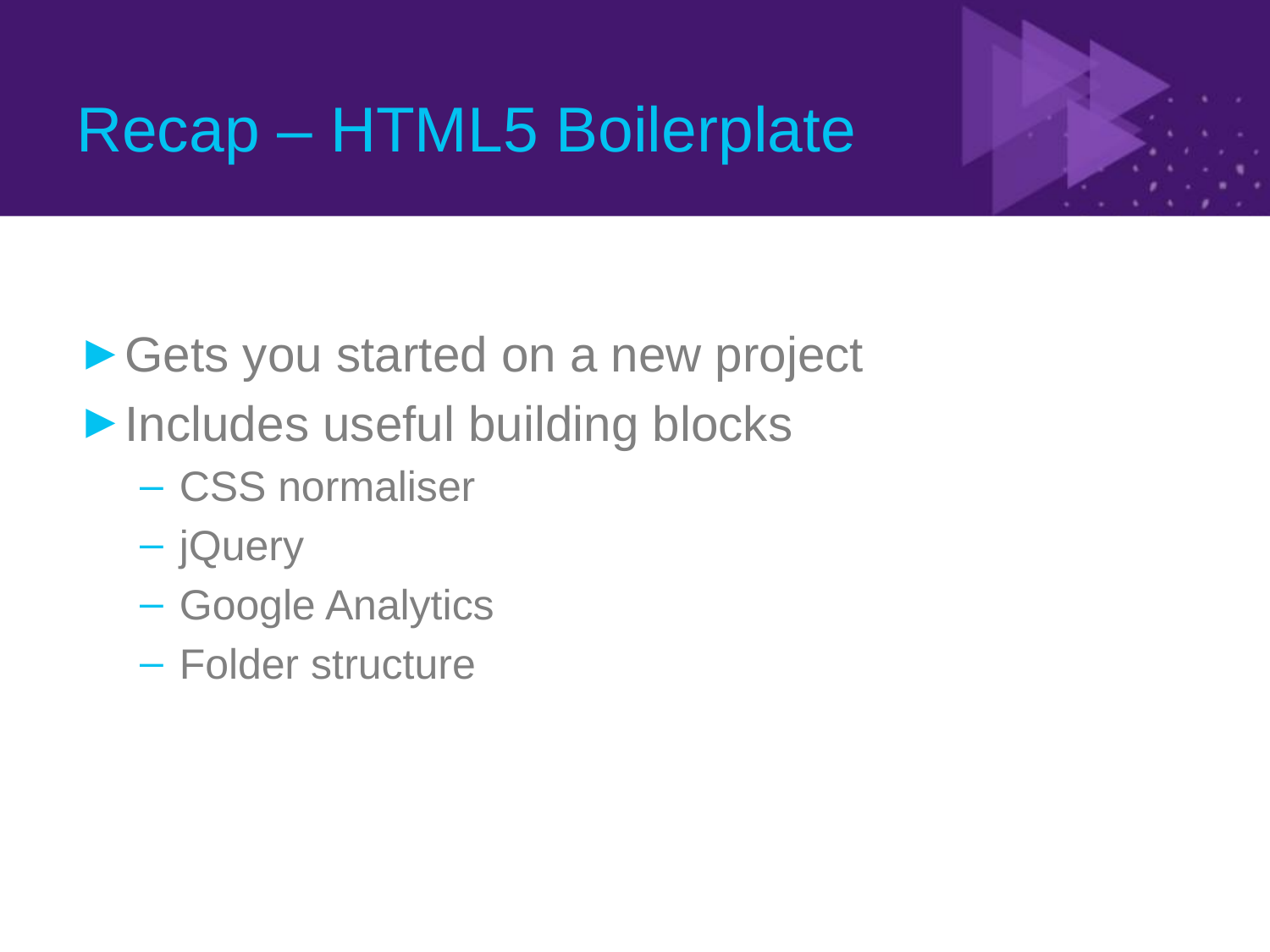

# Recap – HTML5 Boilerplate
Gets you started on a new project
Includes useful building blocks
CSS normaliser
jQuery
Google Analytics
Folder structure